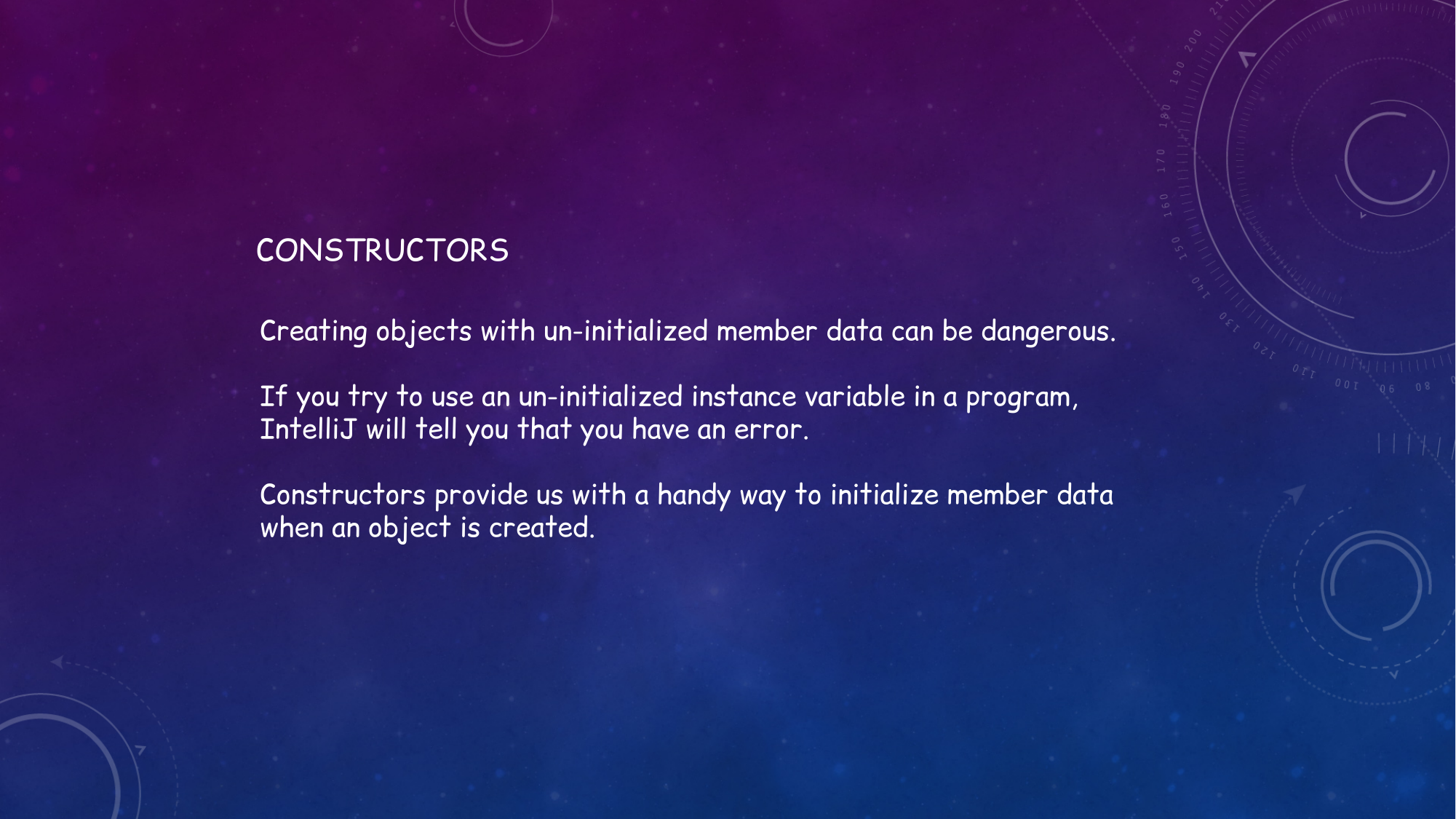

# Constructors
Creating objects with un-initialized member data can be dangerous.

If you try to use an un-initialized instance variable in a program,
IntelliJ will tell you that you have an error.

Constructors provide us with a handy way to initialize member data
when an object is created.